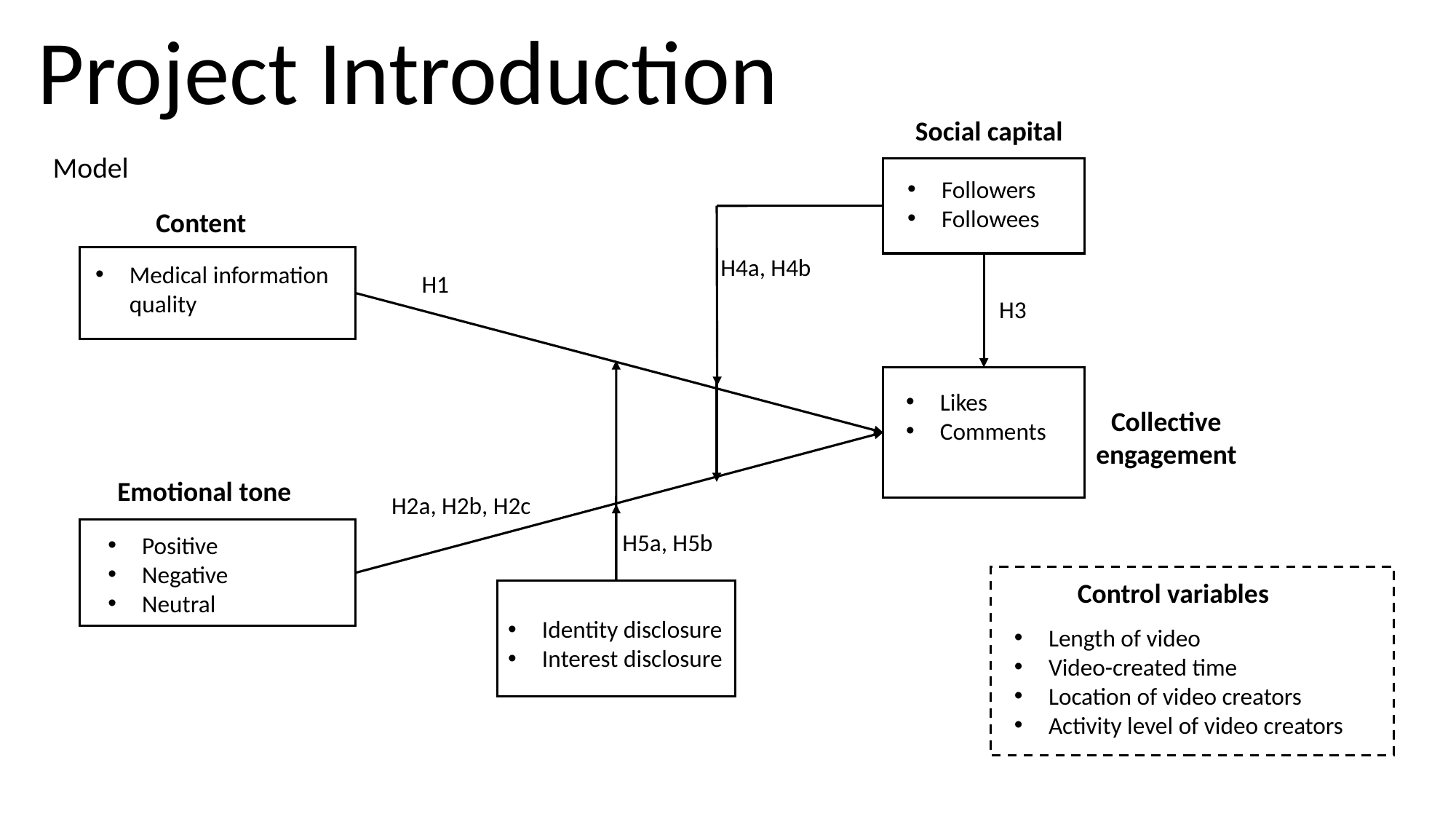

# Project Introduction

Social capital
Model

Followers
Followees
Content
H4a, H4b

Medical information quality
H1
H3

Likes
Comments
Collective engagement
Emotional tone
H2a, H2b, H2c

H5a, H5b
Positive
Negative
Neutral

Control variables

Identity disclosure
Interest disclosure
Length of video
Video-created time
Location of video creators
Activity level of video creators